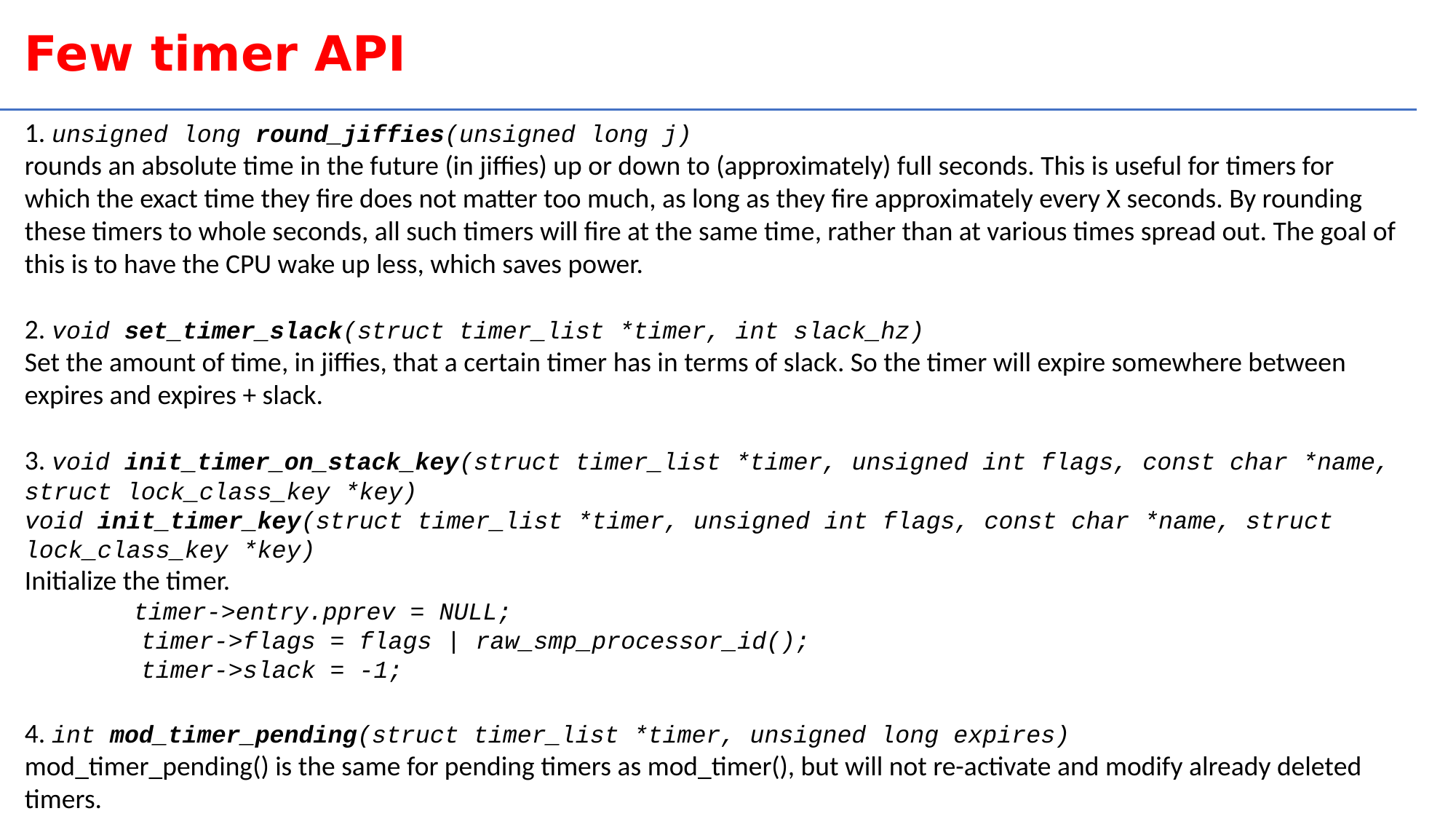

Few timer API
1. unsigned long round_jiffies(unsigned long j)
rounds an absolute time in the future (in jiffies) up or down to (approximately) full seconds. This is useful for timers for which the exact time they fire does not matter too much, as long as they fire approximately every X seconds. By rounding these timers to whole seconds, all such timers will fire at the same time, rather than at various times spread out. The goal of this is to have the CPU wake up less, which saves power.

2. void set_timer_slack(struct timer_list *timer, int slack_hz)
Set the amount of time, in jiffies, that a certain timer has in terms of slack. So the timer will expire somewhere between expires and expires + slack.

3. void init_timer_on_stack_key(struct timer_list *timer, unsigned int flags, const char *name, struct lock_class_key *key)
void init_timer_key(struct timer_list *timer, unsigned int flags, const char *name, struct lock_class_key *key)
Initialize the timer.
	timer->entry.pprev = NULL;
        timer->flags = flags | raw_smp_processor_id();
        timer->slack = -1;

4. int mod_timer_pending(struct timer_list *timer, unsigned long expires)
mod_timer_pending() is the same for pending timers as mod_timer(), but will not re-activate and modify already deleted timers.